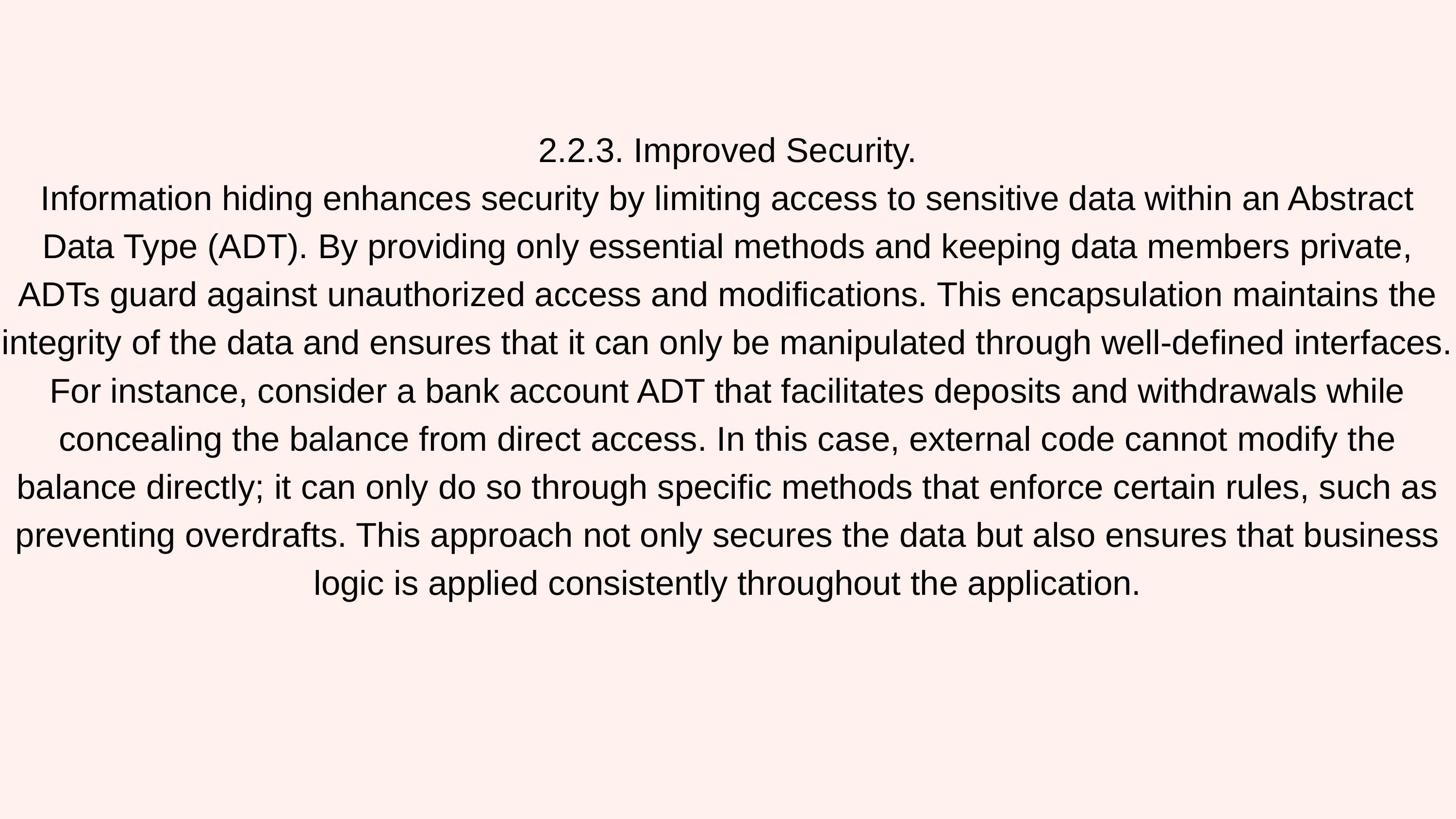

2.2.3. Improved Security.
Information hiding enhances security by limiting access to sensitive data within an Abstract Data Type (ADT). By providing only essential methods and keeping data members private, ADTs guard against unauthorized access and modifications. This encapsulation maintains the integrity of the data and ensures that it can only be manipulated through well-defined interfaces.
For instance, consider a bank account ADT that facilitates deposits and withdrawals while concealing the balance from direct access. In this case, external code cannot modify the balance directly; it can only do so through specific methods that enforce certain rules, such as preventing overdrafts. This approach not only secures the data but also ensures that business logic is applied consistently throughout the application.